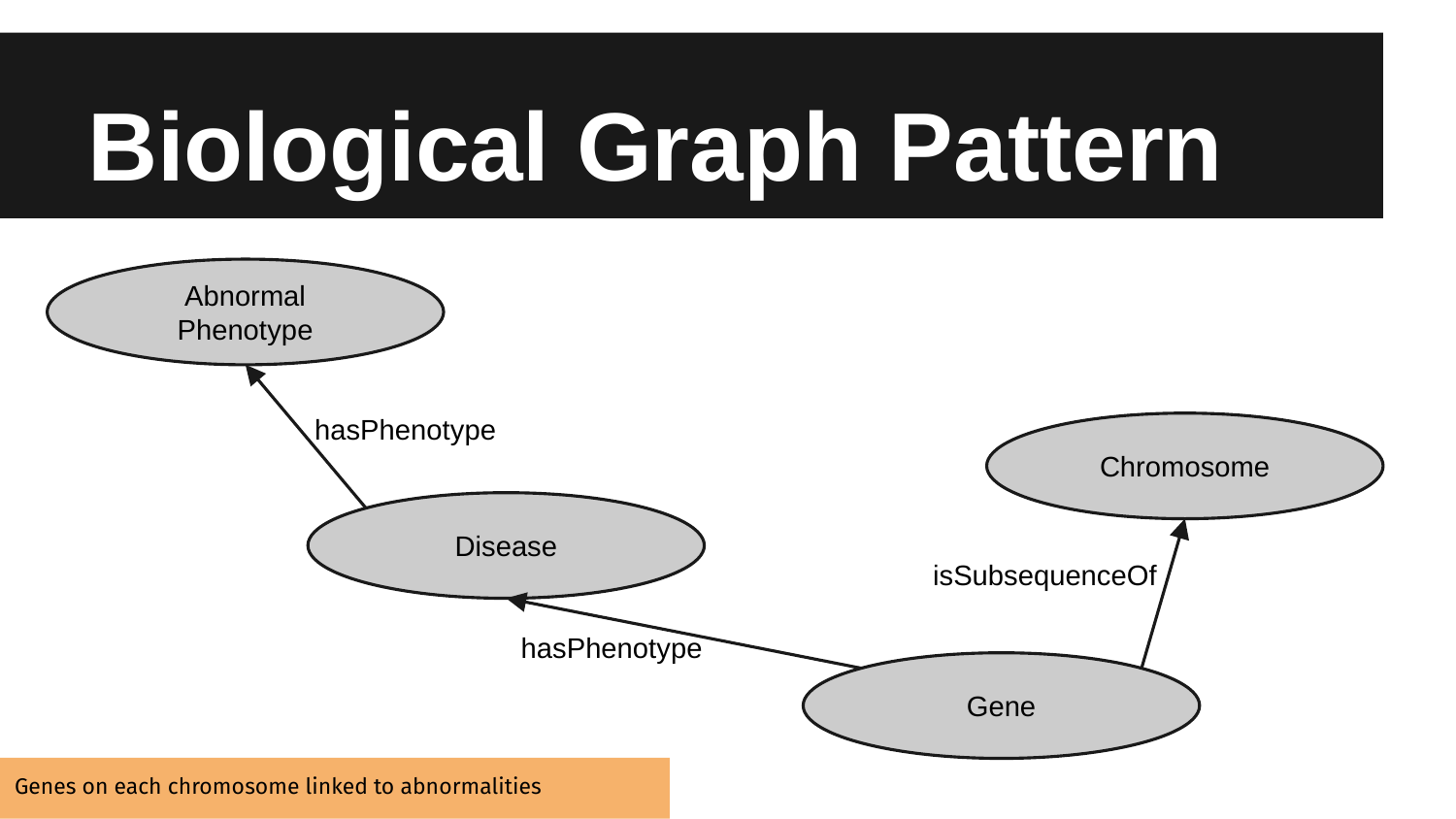

# Biological Graph Pattern
Abnormal Phenotype
hasPhenotype
Chromosome
Disease
isSubsequenceOf
hasPhenotype
Gene
Genes on each chromosome linked to abnormalities